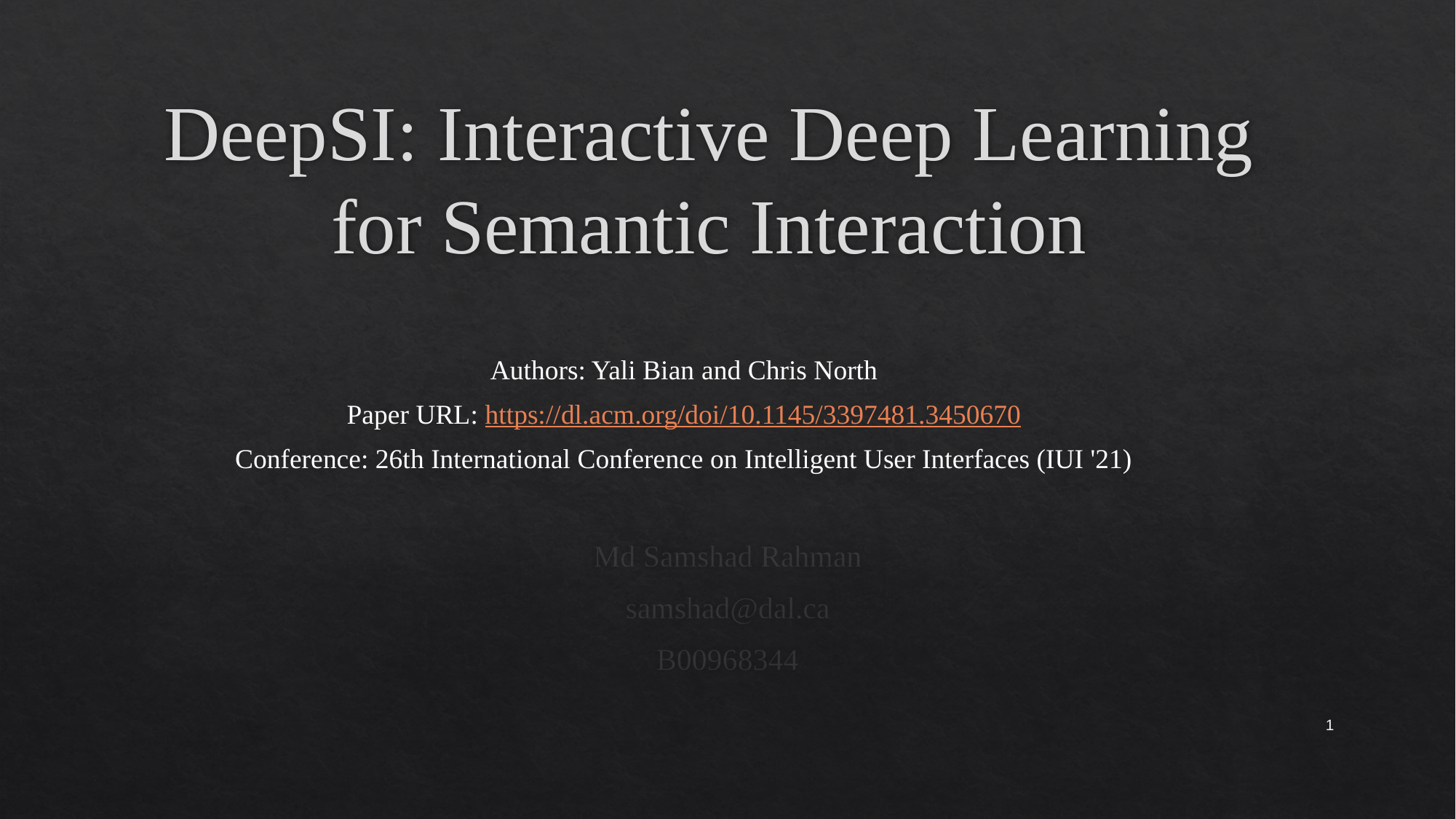

# DeepSI: Interactive Deep Learning for Semantic Interaction
Authors: Yali Bian and Chris North
Paper URL: https://dl.acm.org/doi/10.1145/3397481.3450670
Conference: 26th International Conference on Intelligent User Interfaces (IUI '21)
Md Samshad Rahman
samshad@dal.ca
B00968344

1